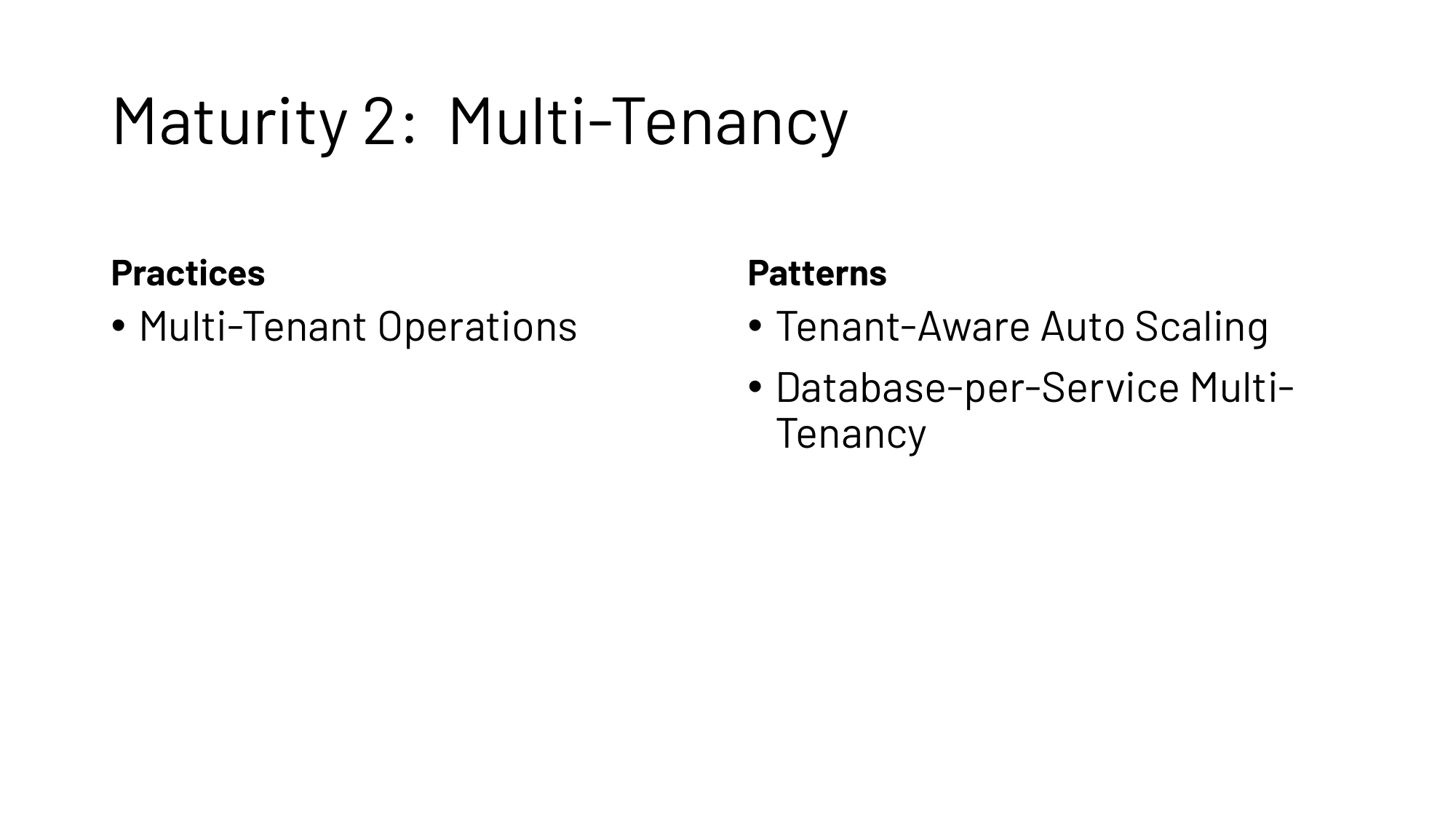

# Maturity 2:  Multi-Tenancy
Practices
Patterns
Multi-Tenant Operations
Tenant-Aware Auto Scaling
Database-per-Service Multi-Tenancy